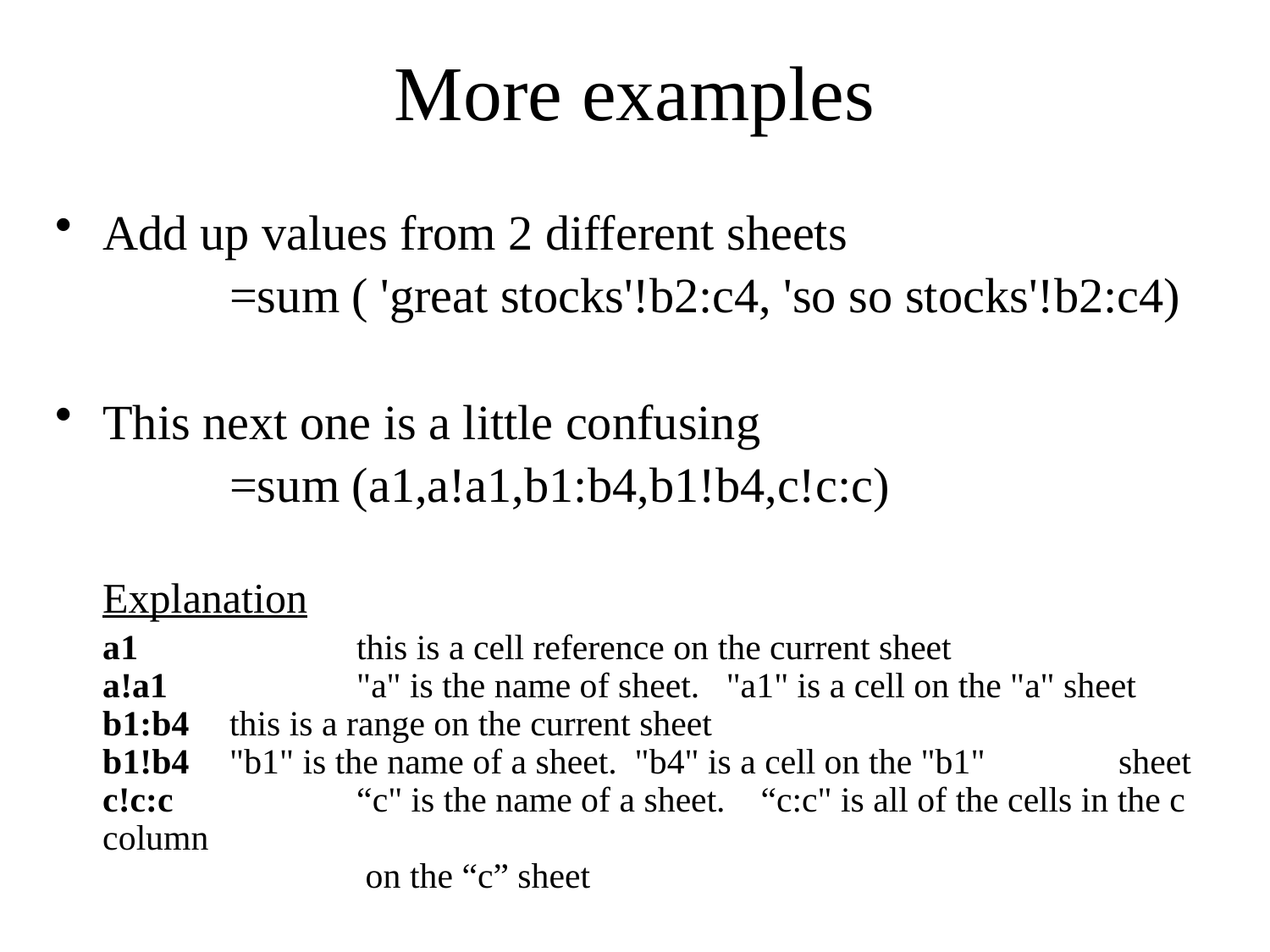

68
# More examples
Add up values from 2 different sheets
		=sum ( 'great stocks'!b2:c4, 'so so stocks'!b2:c4)

This next one is a little confusing
		=sum (a1,a!a1,b1:b4,b1!b4,c!c:c)
Explanation
	a1		this is a cell reference on the current sheet
a!a1		"a" is the name of sheet.   "a1" is a cell on the "a" sheet
b1:b4	this is a range on the current sheet
b1!b4	"b1" is the name of a sheet.  "b4" is a cell on the "b1" 	sheet
c!c:c		“c" is the name of a sheet.    “c:c" is all of the cells in the c column
		 on the “c” sheet